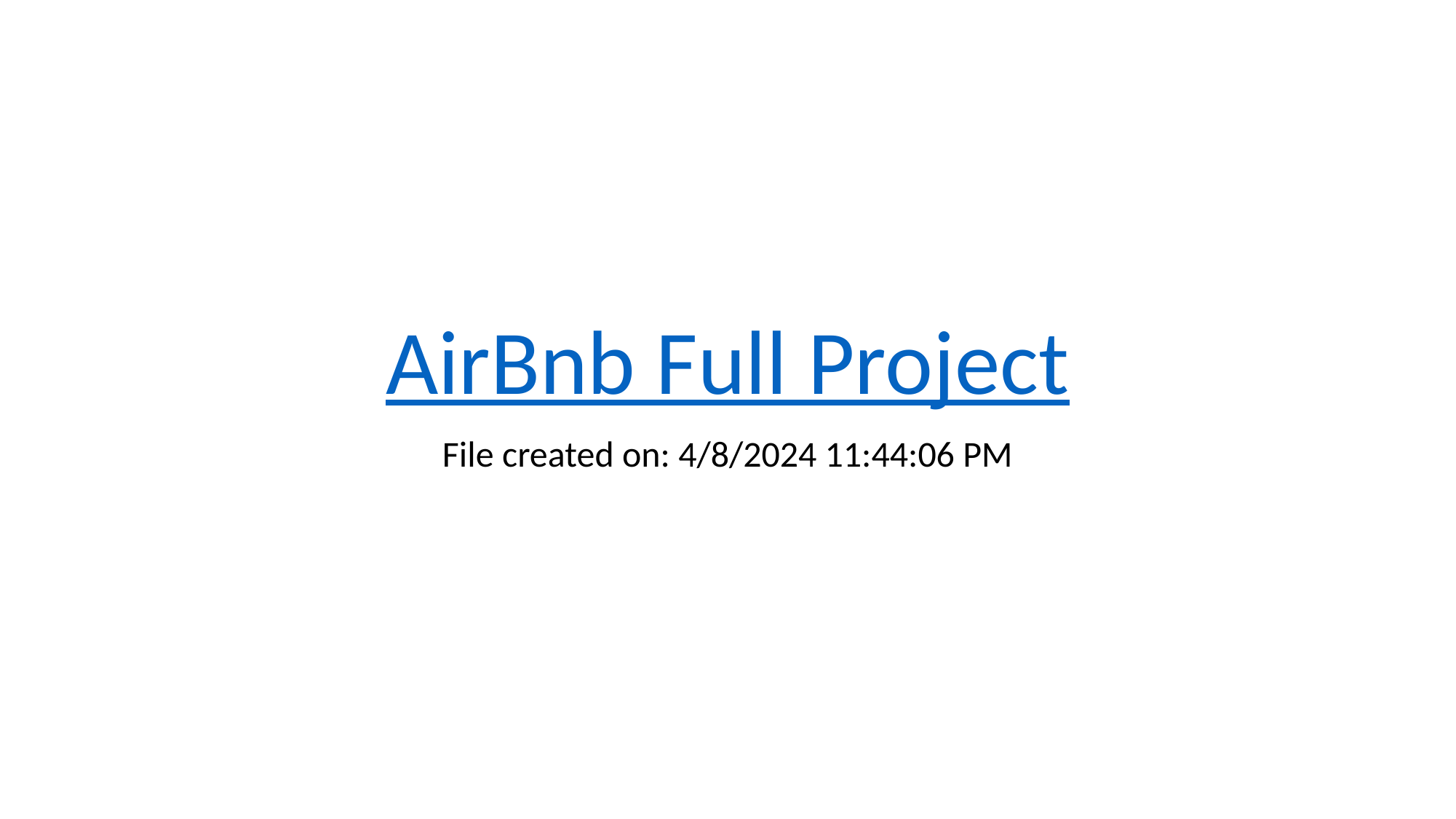

# AirBnb Full Project
File created on: 4/8/2024 11:44:06 PM